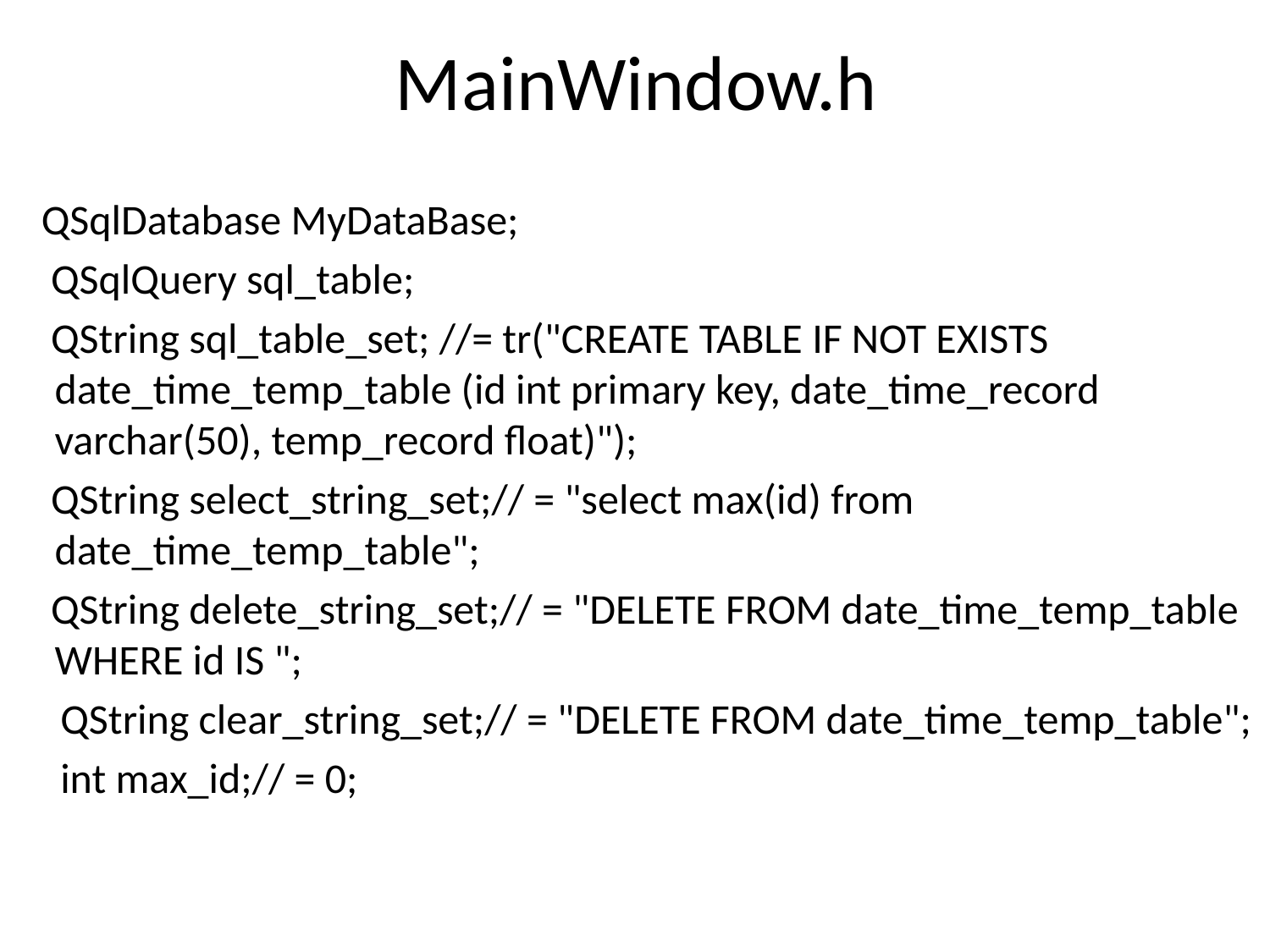

# MainWindow.h
   QSqlDatabase MyDataBase;
    QSqlQuery sql_table;
    QString sql_table_set; //= tr("CREATE TABLE IF NOT EXISTS date_time_temp_table (id int primary key, date_time_record varchar(50), temp_record float)");
    QString select_string_set;// = "select max(id) from date_time_temp_table";
    QString delete_string_set;// = "DELETE FROM date_time_temp_table WHERE id IS ";
     QString clear_string_set;// = "DELETE FROM date_time_temp_table";
     int max_id;// = 0;